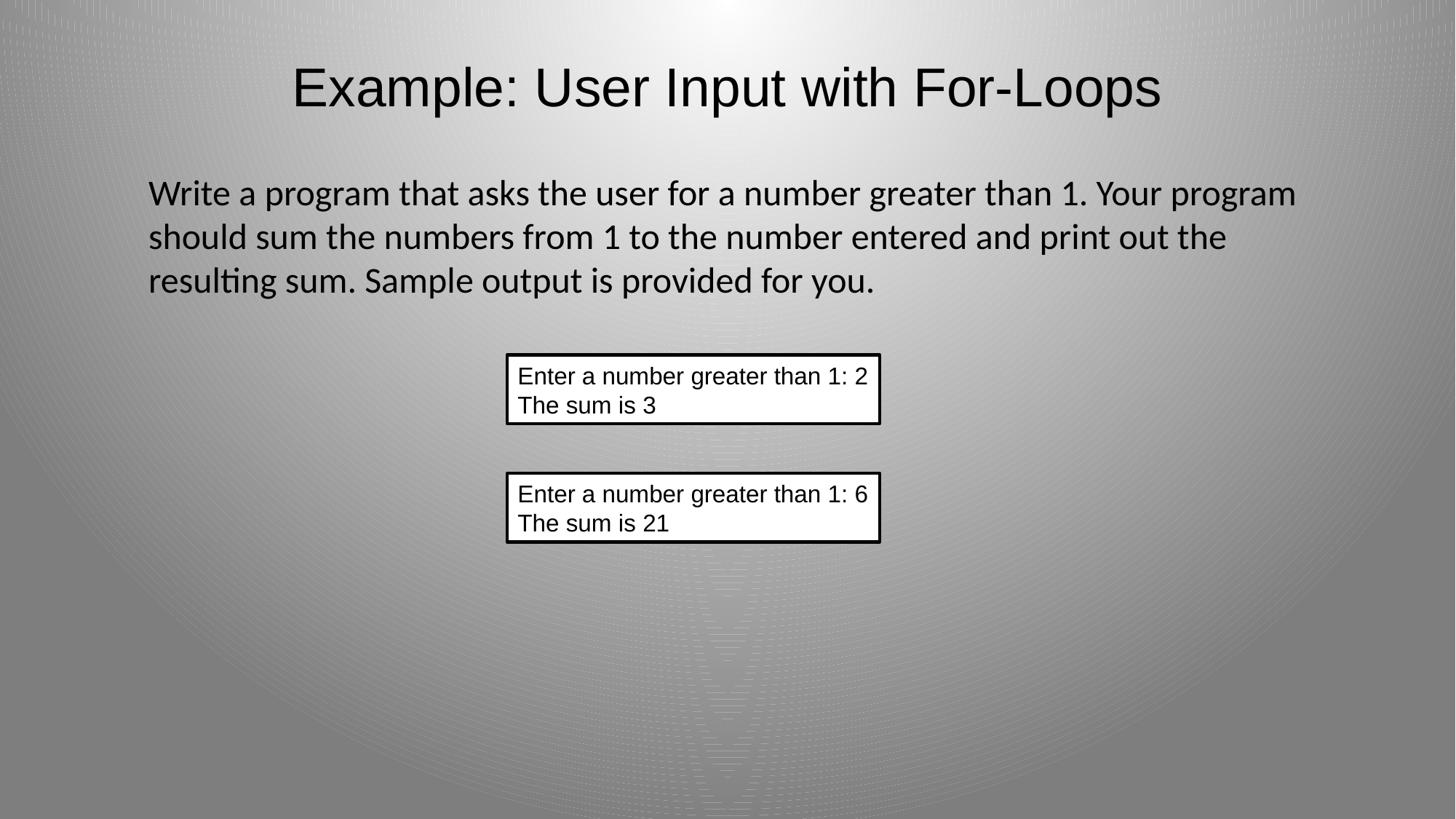

# Example: User Input with For-Loops
Write a program that asks the user for a number greater than 1. Your program
should sum the numbers from 1 to the number entered and print out the
resulting sum. Sample output is provided for you.
Enter a number greater than 1: 2
The sum is 3
Enter a number greater than 1: 6
The sum is 21